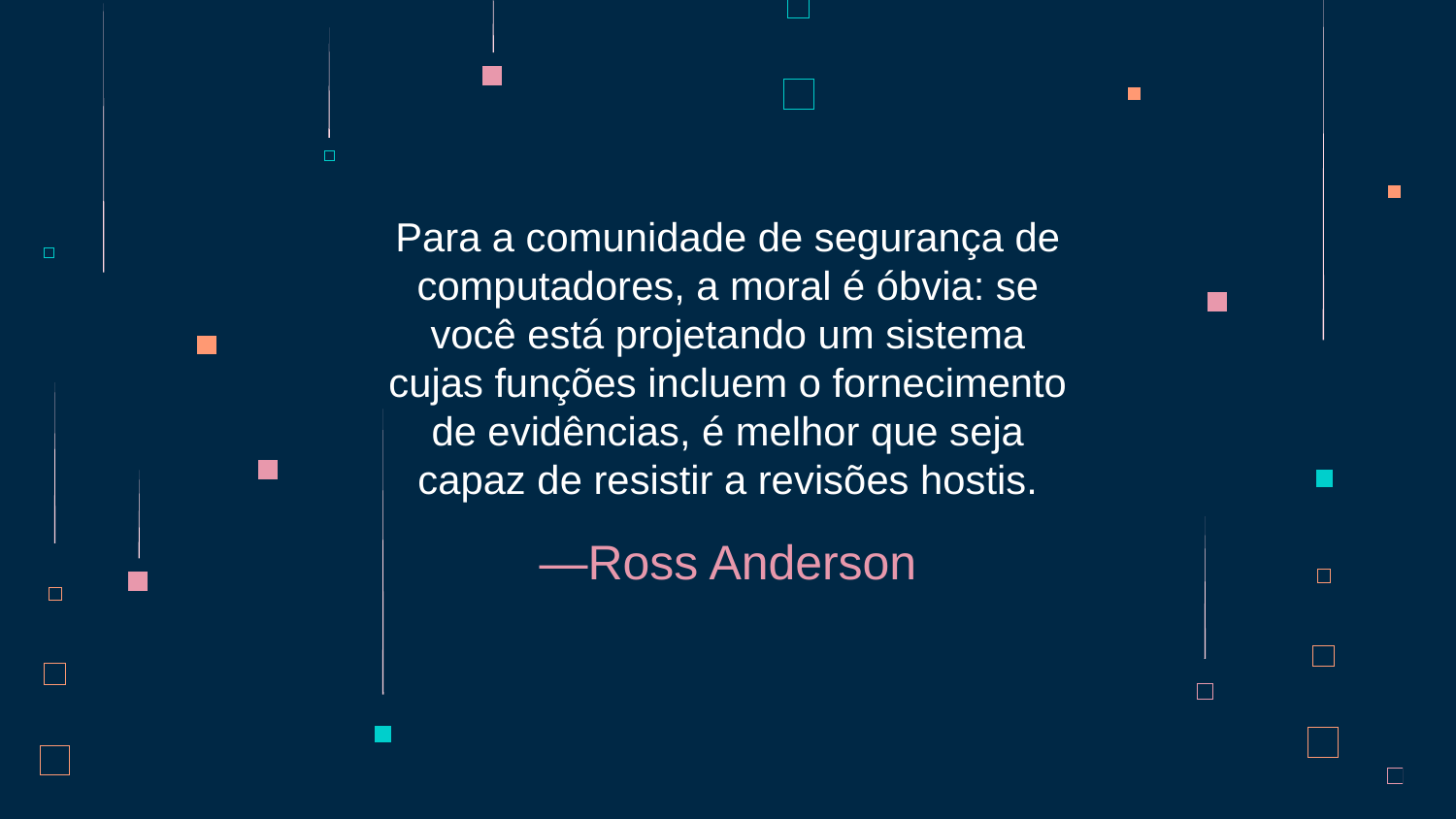

Para a comunidade de segurança de computadores, a moral é óbvia: se você está projetando um sistema cujas funções incluem o fornecimento de evidências, é melhor que seja capaz de resistir a revisões hostis.
# —Ross Anderson